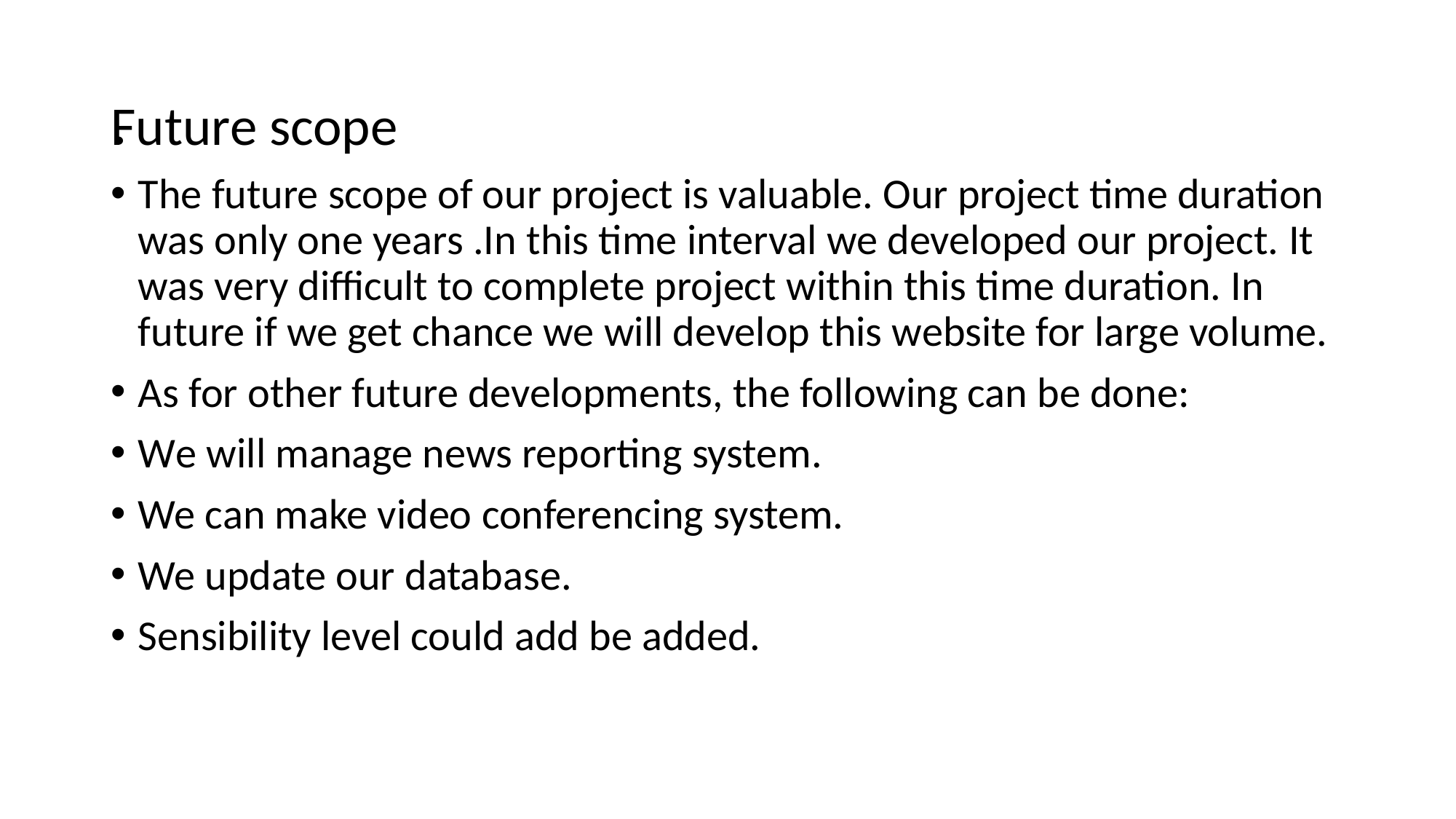

# .
Future scope
The future scope of our project is valuable. Our project time duration was only one years .In this time interval we developed our project. It was very difficult to complete project within this time duration. In future if we get chance we will develop this website for large volume.
As for other future developments, the following can be done:
We will manage news reporting system.
We can make video conferencing system.
We update our database.
Sensibility level could add be added.